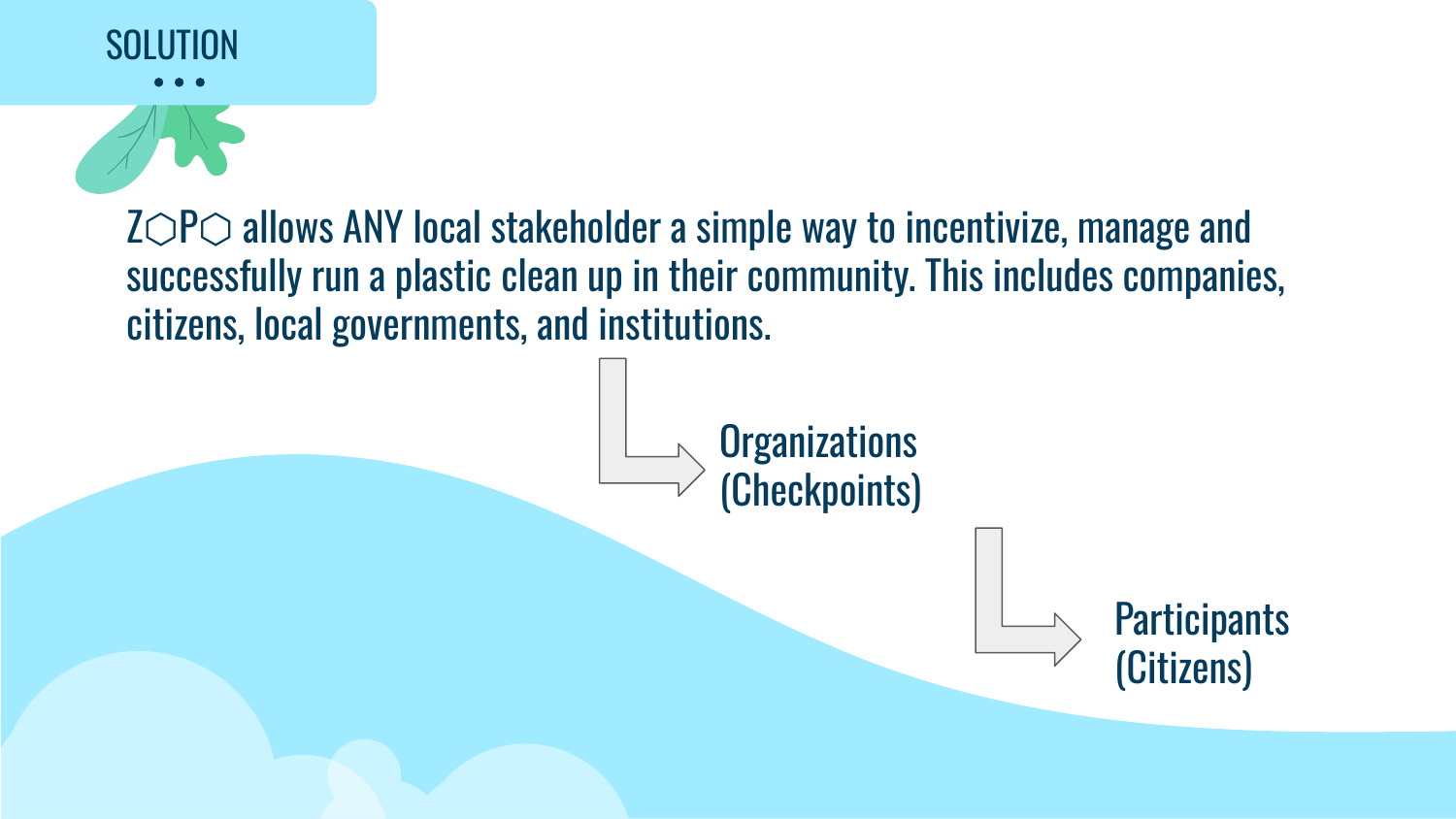

SOLUTION

Z⬡P⬡ allows ANY local stakeholder a simple way to incentivize, manage and successfully run a plastic clean up in their community. This includes companies, citizens, local governments, and institutions.

Organizations (Checkpoints)

Participants (Citizens)